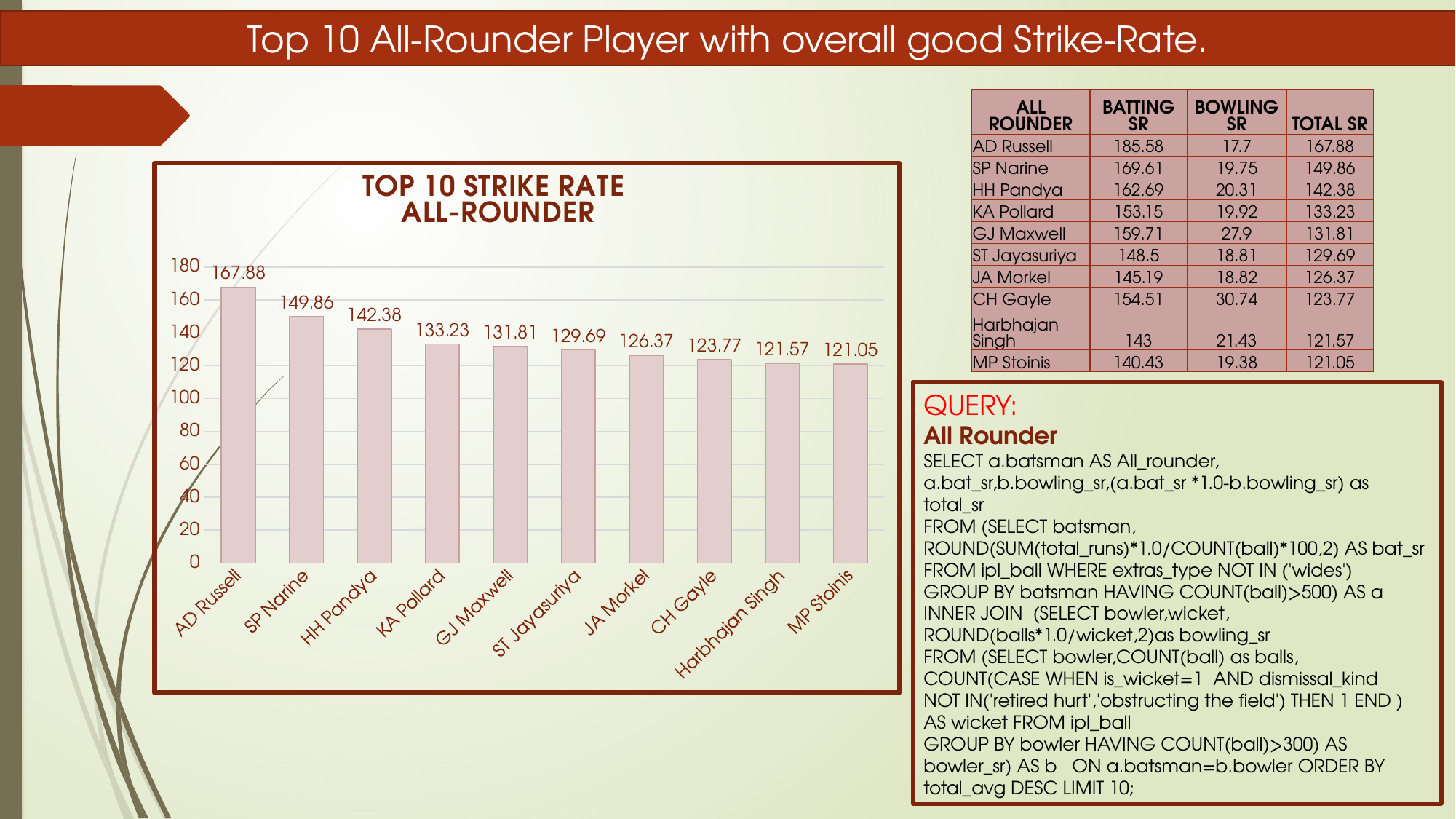

Top 10 All-Rounder Player with overall good Strike-Rate.
| ALL ROUNDER | BATTING SR | BOWLING SR | TOTAL SR |
| --- | --- | --- | --- |
| AD Russell | 185.58 | 17.7 | 167.88 |
| SP Narine | 169.61 | 19.75 | 149.86 |
| HH Pandya | 162.69 | 20.31 | 142.38 |
| KA Pollard | 153.15 | 19.92 | 133.23 |
| GJ Maxwell | 159.71 | 27.9 | 131.81 |
| ST Jayasuriya | 148.5 | 18.81 | 129.69 |
| JA Morkel | 145.19 | 18.82 | 126.37 |
| CH Gayle | 154.51 | 30.74 | 123.77 |
| Harbhajan Singh | 143 | 21.43 | 121.57 |
| MP Stoinis | 140.43 | 19.38 | 121.05 |

### Chart: TOP 10 STRIKE RATE
ALL-ROUNDER

| Category | TOTAL SR |
|---|---|
| AD Russell | 167.88 |
| SP Narine | 149.86 |
| HH Pandya | 142.38 |
| KA Pollard | 133.23 |
| GJ Maxwell | 131.81 |
| ST Jayasuriya | 129.69 |
| JA Morkel | 126.37 |
| CH Gayle | 123.77 |
| Harbhajan Singh | 121.57 |
| MP Stoinis | 121.05 |
QUERY:
All Rounder
SELECT a.batsman AS All_rounder,
a.bat_sr,b.bowling_sr,(a.bat_sr *1.0-b.bowling_sr) as total_sr
FROM (SELECT batsman,
ROUND(SUM(total_runs)*1.0/COUNT(ball)*100,2) AS bat_sr
FROM ipl_ball WHERE extras_type NOT IN ('wides')
GROUP BY batsman HAVING COUNT(ball)>500) AS a
INNER JOIN  (SELECT bowler,wicket, ROUND(balls*1.0/wicket,2)as bowling_sr
FROM (SELECT bowler,COUNT(ball) as balls,
COUNT(CASE WHEN is_wicket=1  AND dismissal_kind
NOT IN('retired hurt','obstructing the field') THEN 1 END )
AS wicket FROM ipl_ball
GROUP BY bowler HAVING COUNT(ball)>300) AS bowler_sr) AS b   ON a.batsman=b.bowler ORDER BY total_avg DESC LIMIT 10;